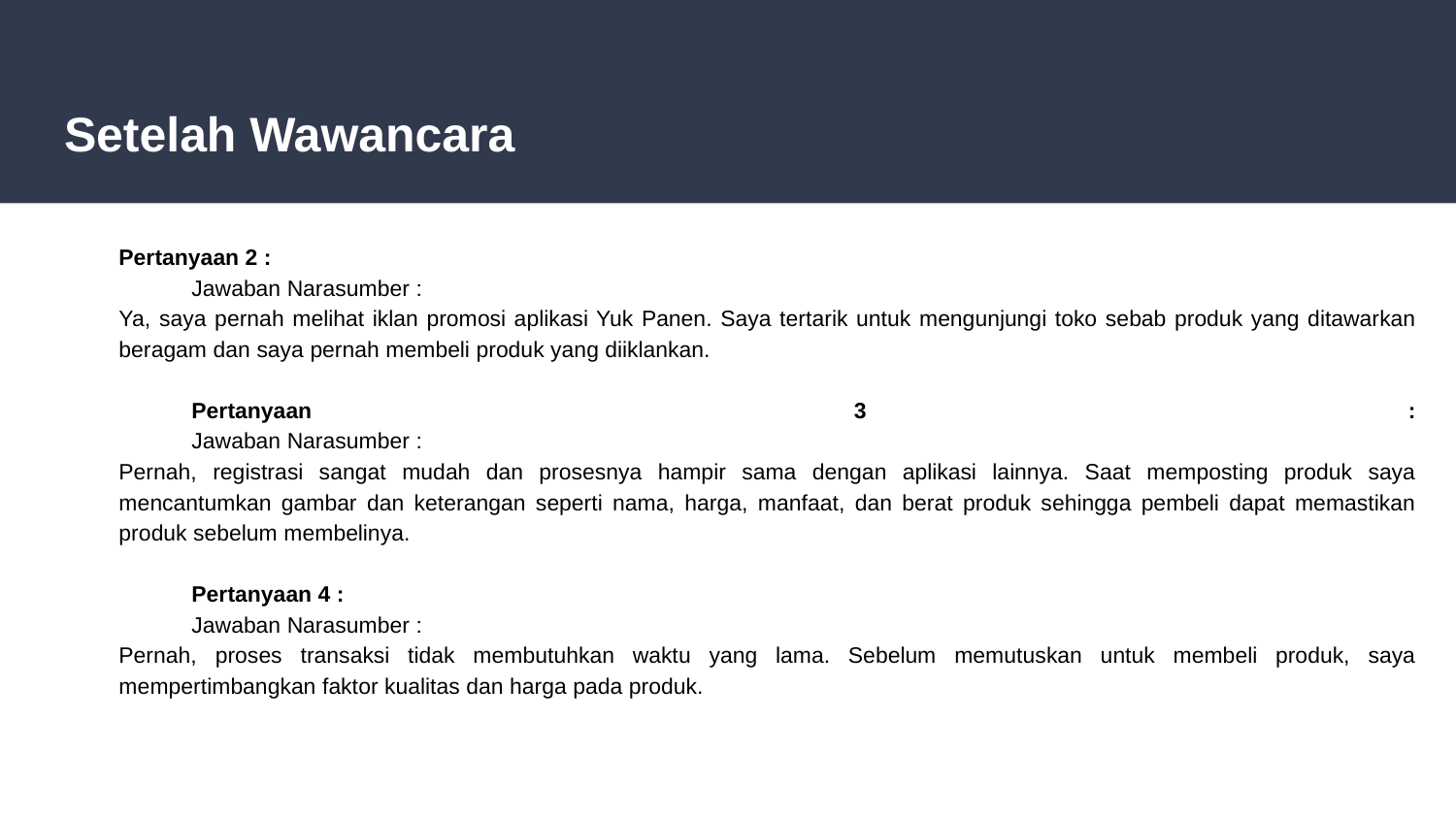

# Setelah Wawancara
Pertanyaan 2 :
	Jawaban Narasumber :
Ya, saya pernah melihat iklan promosi aplikasi Yuk Panen. Saya tertarik untuk mengunjungi toko sebab produk yang ditawarkan beragam dan saya pernah membeli produk yang diiklankan.

	Pertanyaan 3 :
	Jawaban Narasumber :
Pernah, registrasi sangat mudah dan prosesnya hampir sama dengan aplikasi lainnya. Saat memposting produk saya mencantumkan gambar dan keterangan seperti nama, harga, manfaat, dan berat produk sehingga pembeli dapat memastikan produk sebelum membelinya.

	Pertanyaan 4 :
	Jawaban Narasumber :
Pernah, proses transaksi tidak membutuhkan waktu yang lama. Sebelum memutuskan untuk membeli produk, saya mempertimbangkan faktor kualitas dan harga pada produk.